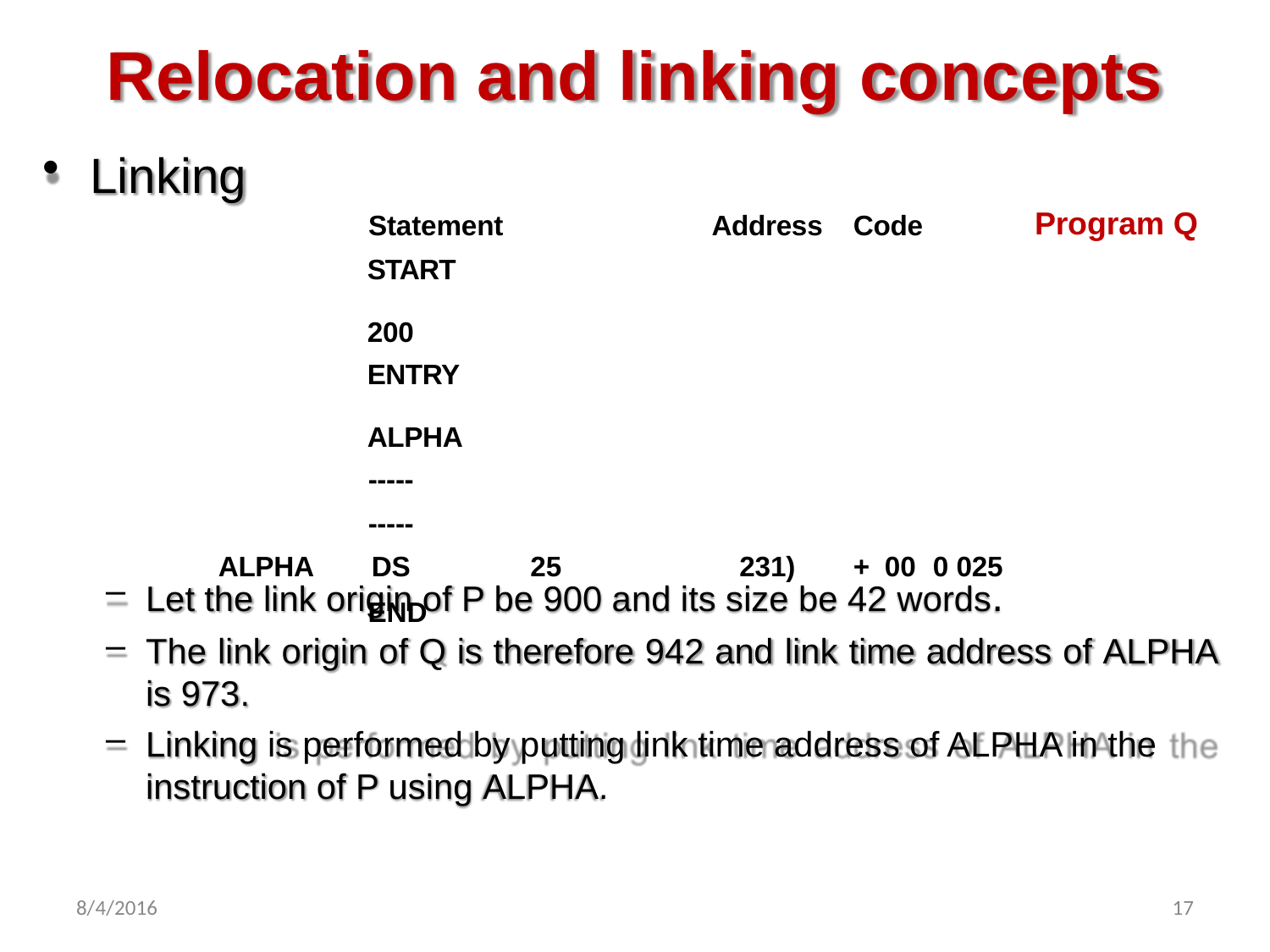

# Relocation and linking concepts

Linking
| Statement | Address | Code | Program Q |
| --- | --- | --- | --- |
| START 200 |  |  |  |
| ENTRY ALPHA |  |  |  |
| ----- |  |  |  |
| ----- |  |  |  |
| ALPHA DS 25 | 231) | + 00 | 0 025 |
| END |  |  |  |

Let the link origin of P be 900 and its size be 42 words.
The link origin of Q is therefore 942 and link time address of ALPHA
is 973.
Linking is performed by putting link time address of ALPHA in the  instruction of P using ALPHA.
8/4/2016

17